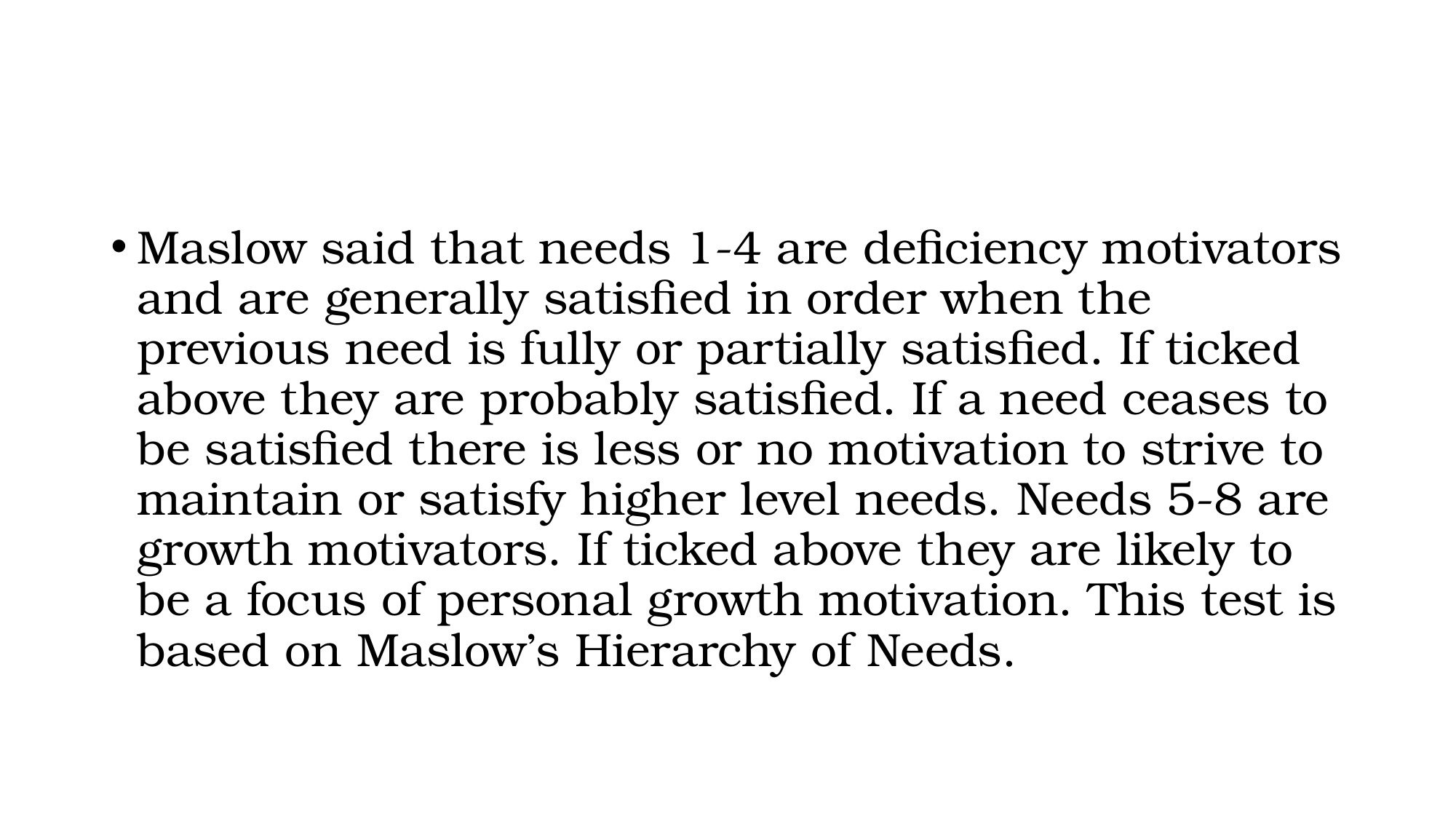

#
Maslow said that needs 1-4 are deficiency motivators and are generally satisfied in order when the previous need is fully or partially satisfied. If ticked above they are probably satisfied. If a need ceases to be satisfied there is less or no motivation to strive to maintain or satisfy higher level needs. Needs 5-8 are growth motivators. If ticked above they are likely to be a focus of personal growth motivation. This test is based on Maslow’s Hierarchy of Needs.